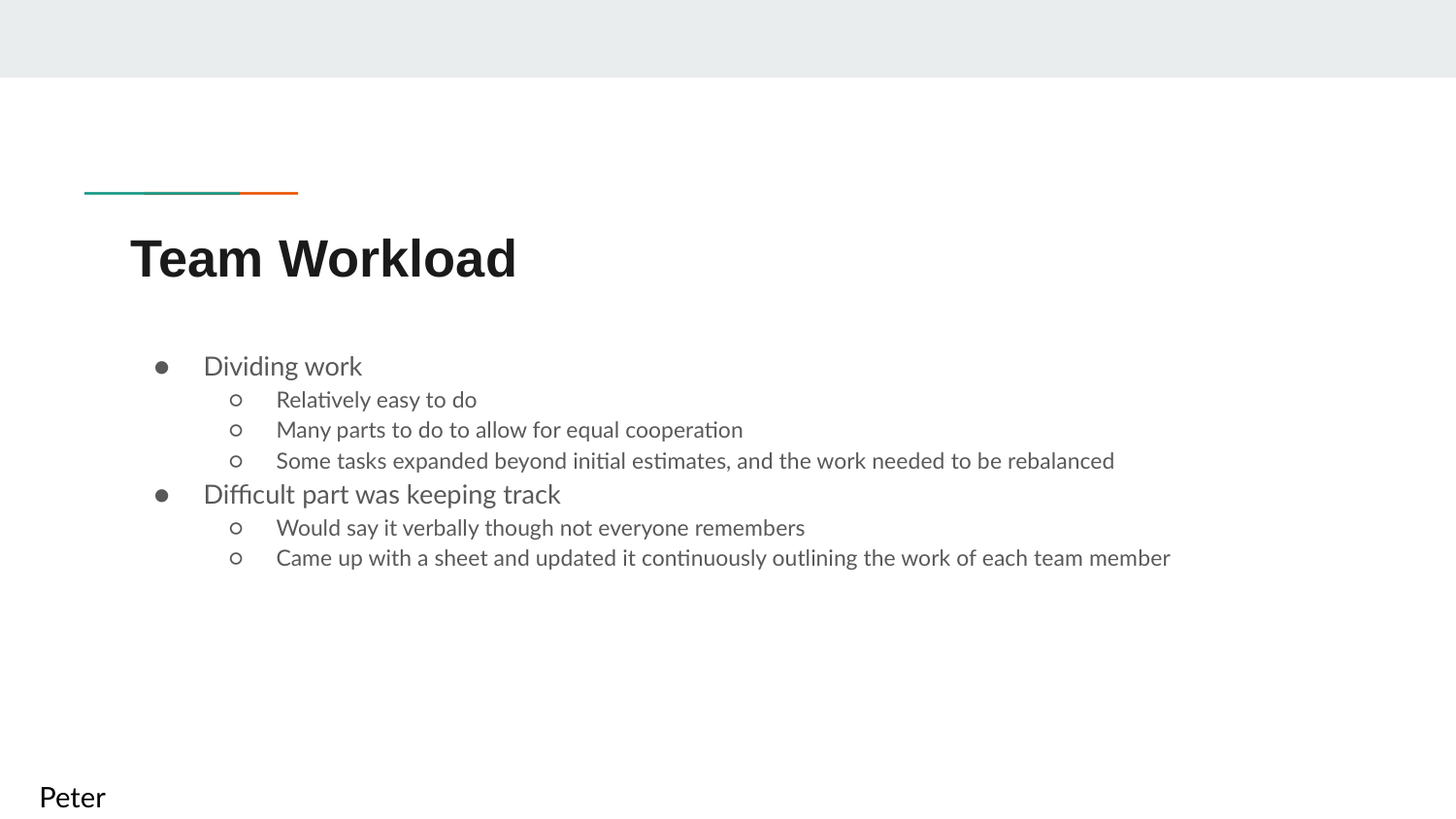

# Team Workload
Dividing work
Relatively easy to do
Many parts to do to allow for equal cooperation
Some tasks expanded beyond initial estimates, and the work needed to be rebalanced
Difficult part was keeping track
Would say it verbally though not everyone remembers
Came up with a sheet and updated it continuously outlining the work of each team member
Peter